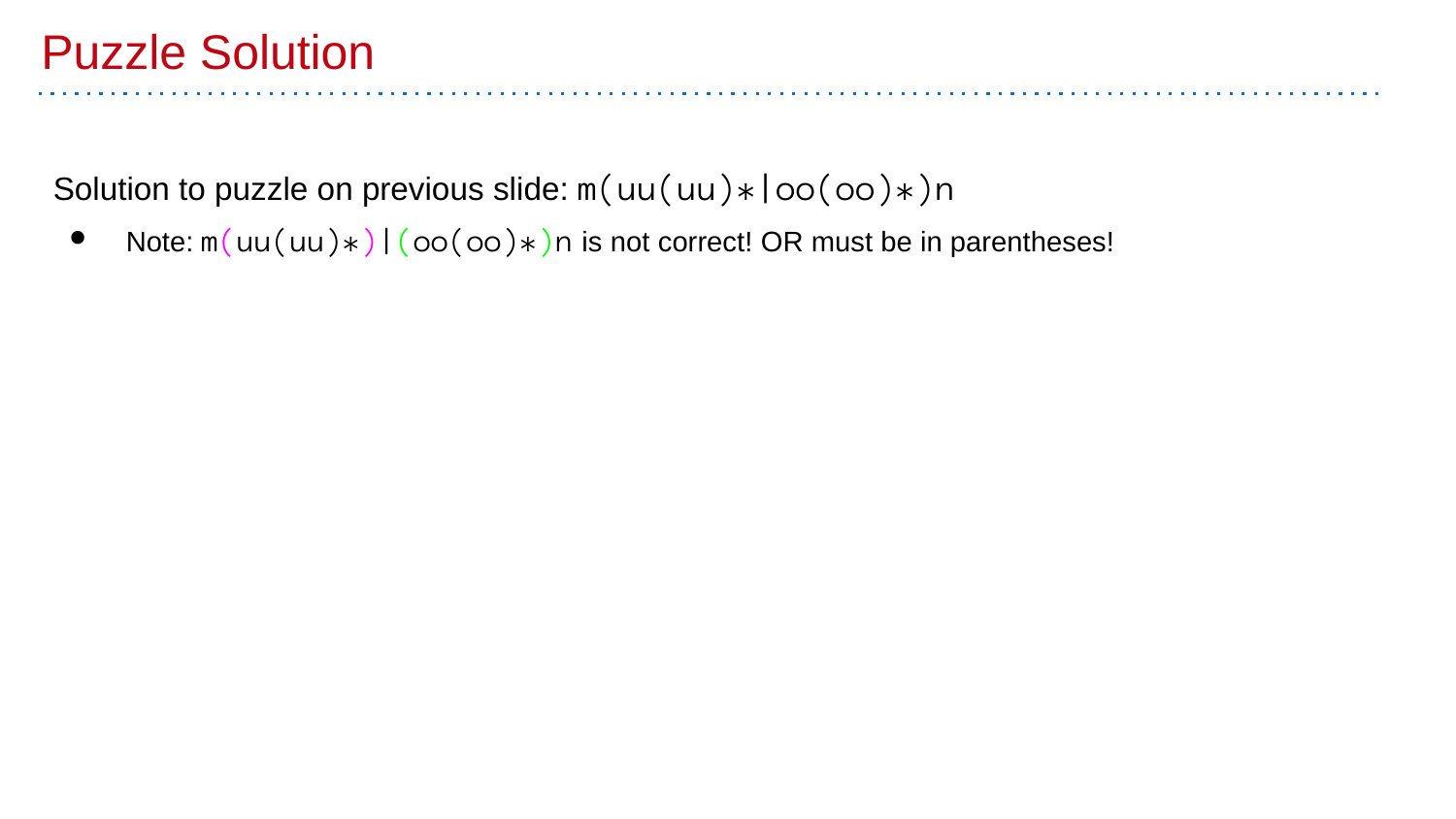

# Puzzle Solution
Solution to puzzle on previous slide: m(uu(uu)*|oo(oo)*)n
Note: m(uu(uu)*)|(oo(oo)*)n is not correct! OR must be in parentheses!